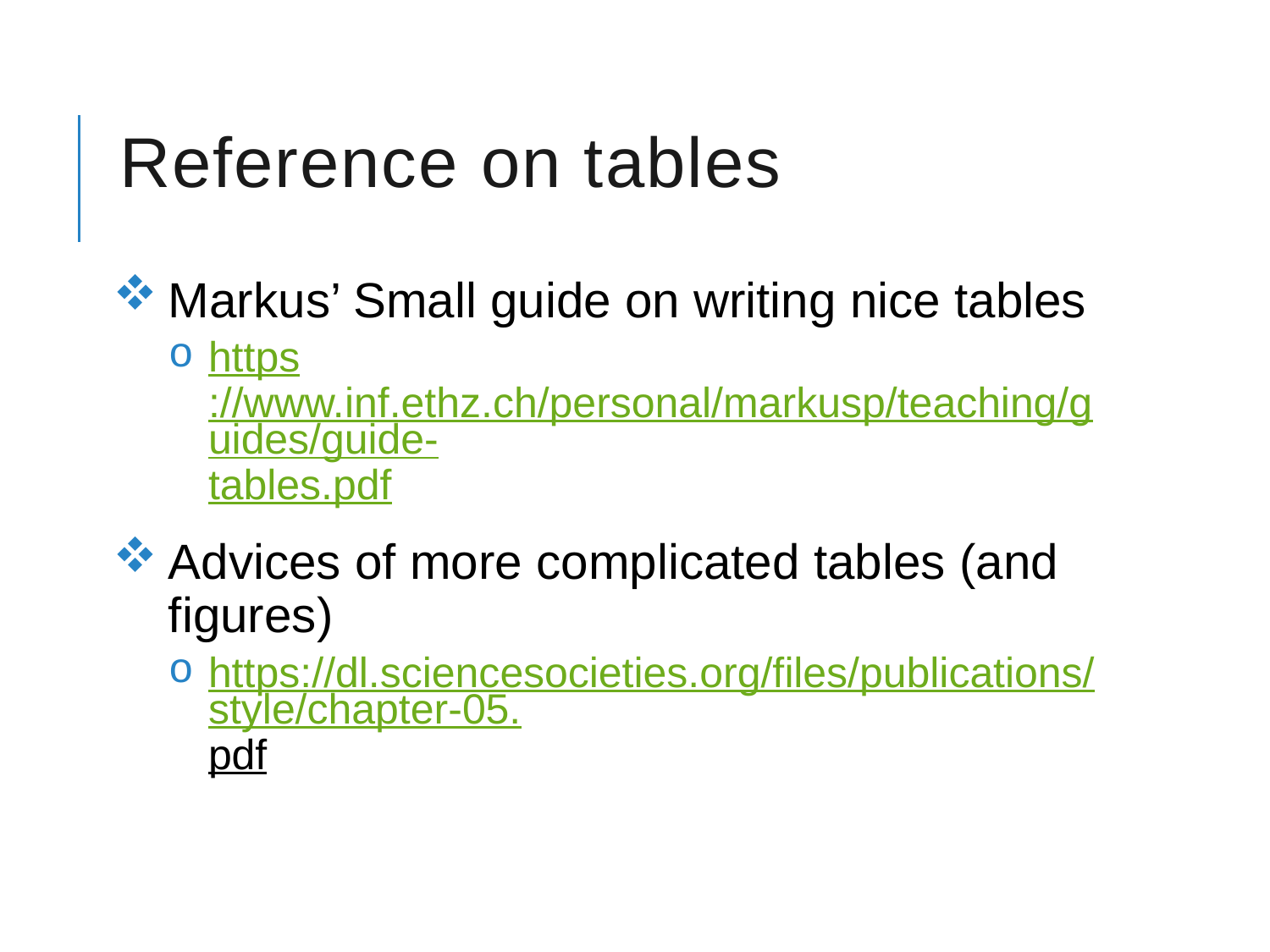

# Reference on tables
Markus’ Small guide on writing nice tables
https://www.inf.ethz.ch/personal/markusp/teaching/guides/guide-tables.pdf
Advices of more complicated tables (and figures)
https://dl.sciencesocieties.org/files/publications/style/chapter-05.pdf